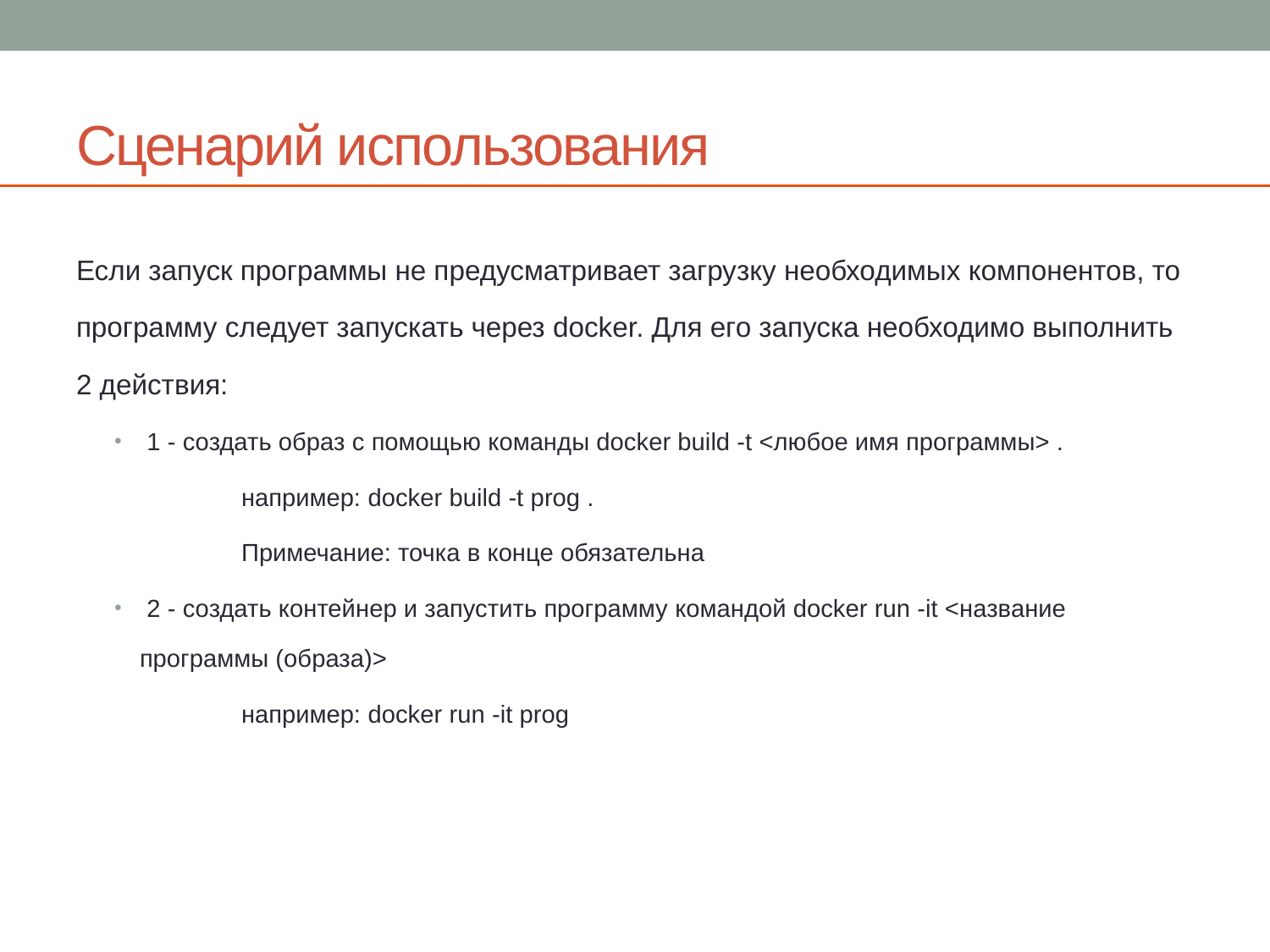

# Сценарий использования
Если запуск программы не предусматривает загрузку необходимых компонентов, то программу следует запускать через docker. Для его запуска необходимо выполнить 2 действия:
 1 - создать образ с помощью команды docker build -t <любое имя программы> .
	например: docker build -t prog .
	Примечание: точка в конце обязательна
 2 - создать контейнер и запустить программу командой docker run -it <название программы (образа)>
	например: docker run -it prog